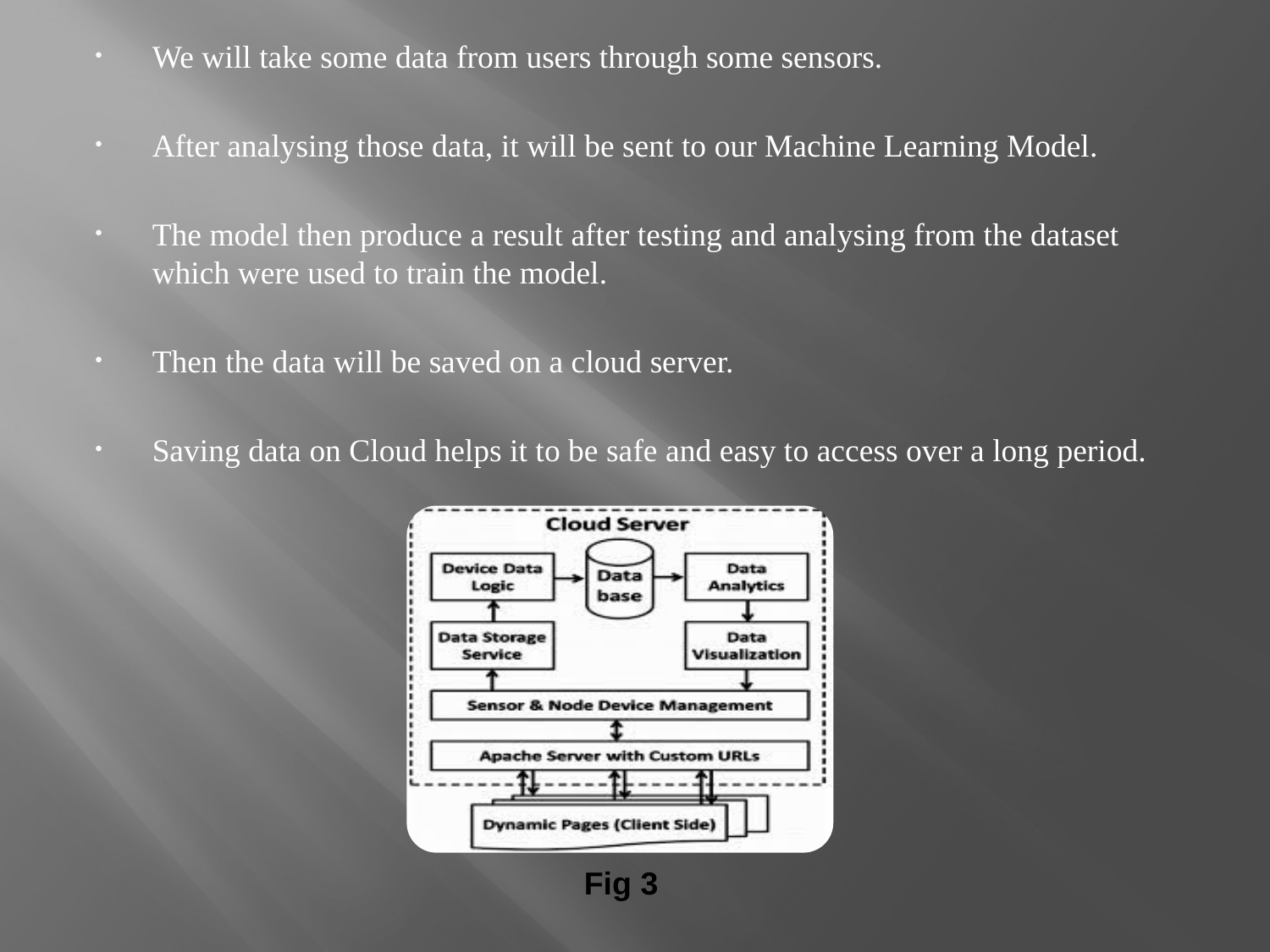

We will take some data from users through some sensors.

After analysing those data, it will be sent to our Machine Learning Model.

The model then produce a result after testing and analysing from the dataset which were used to train the model.

Then the data will be saved on a cloud server.

Saving data on Cloud helps it to be safe and easy to access over a long period.

Fig 3